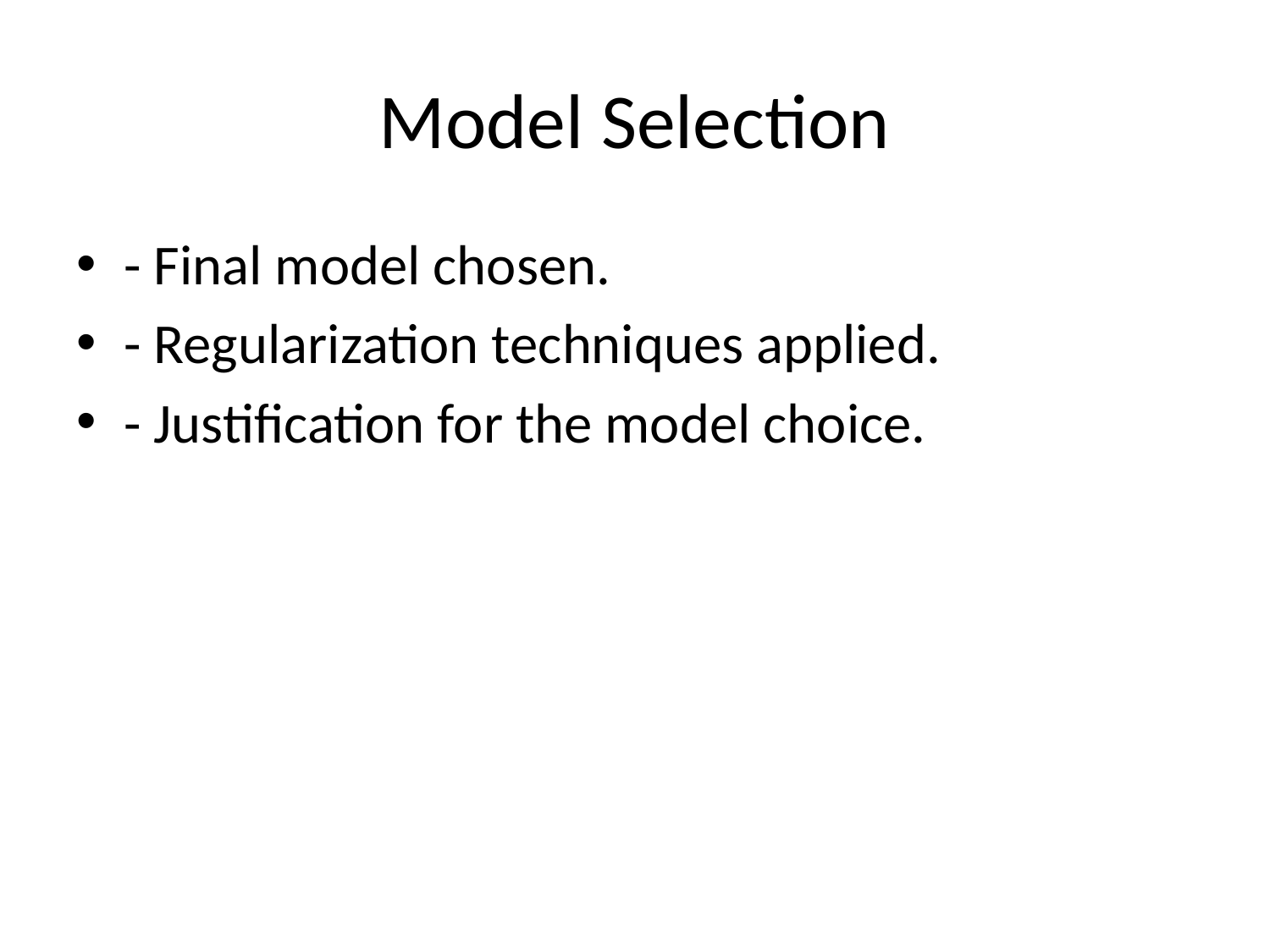

# Model Selection
- Final model chosen.
- Regularization techniques applied.
- Justification for the model choice.